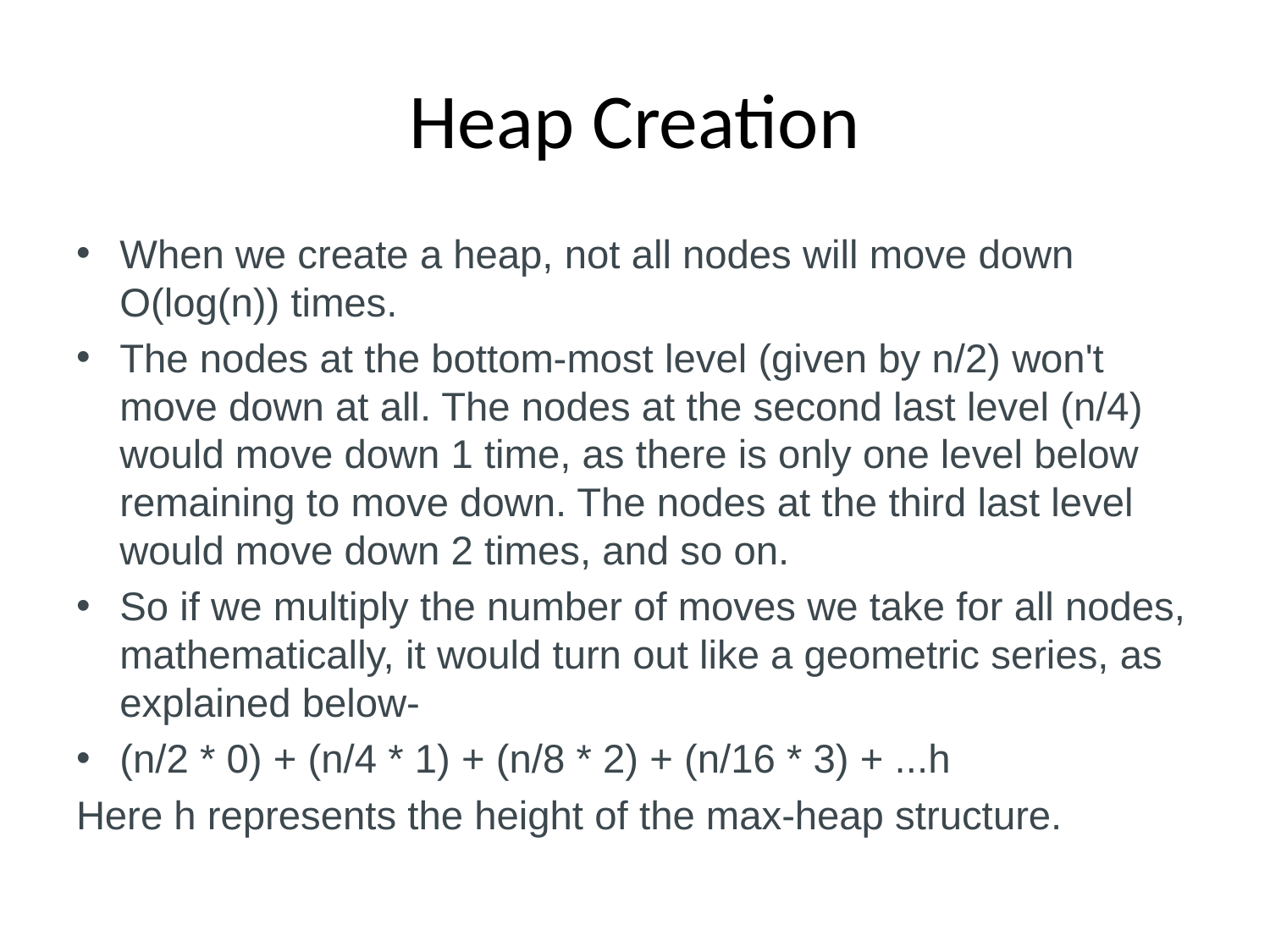

# Heap Creation
When we create a heap, not all nodes will move down O(log(n)) times.
The nodes at the bottom-most level (given by n/2) won't move down at all. The nodes at the second last level (n/4) would move down 1 time, as there is only one level below remaining to move down. The nodes at the third last level would move down 2 times, and so on.
So if we multiply the number of moves we take for all nodes, mathematically, it would turn out like a geometric series, as explained below-
(n/2 * 0) + (n/4 * 1) + (n/8 * 2) + (n/16 * 3) + ...h
Here h represents the height of the max-heap structure.